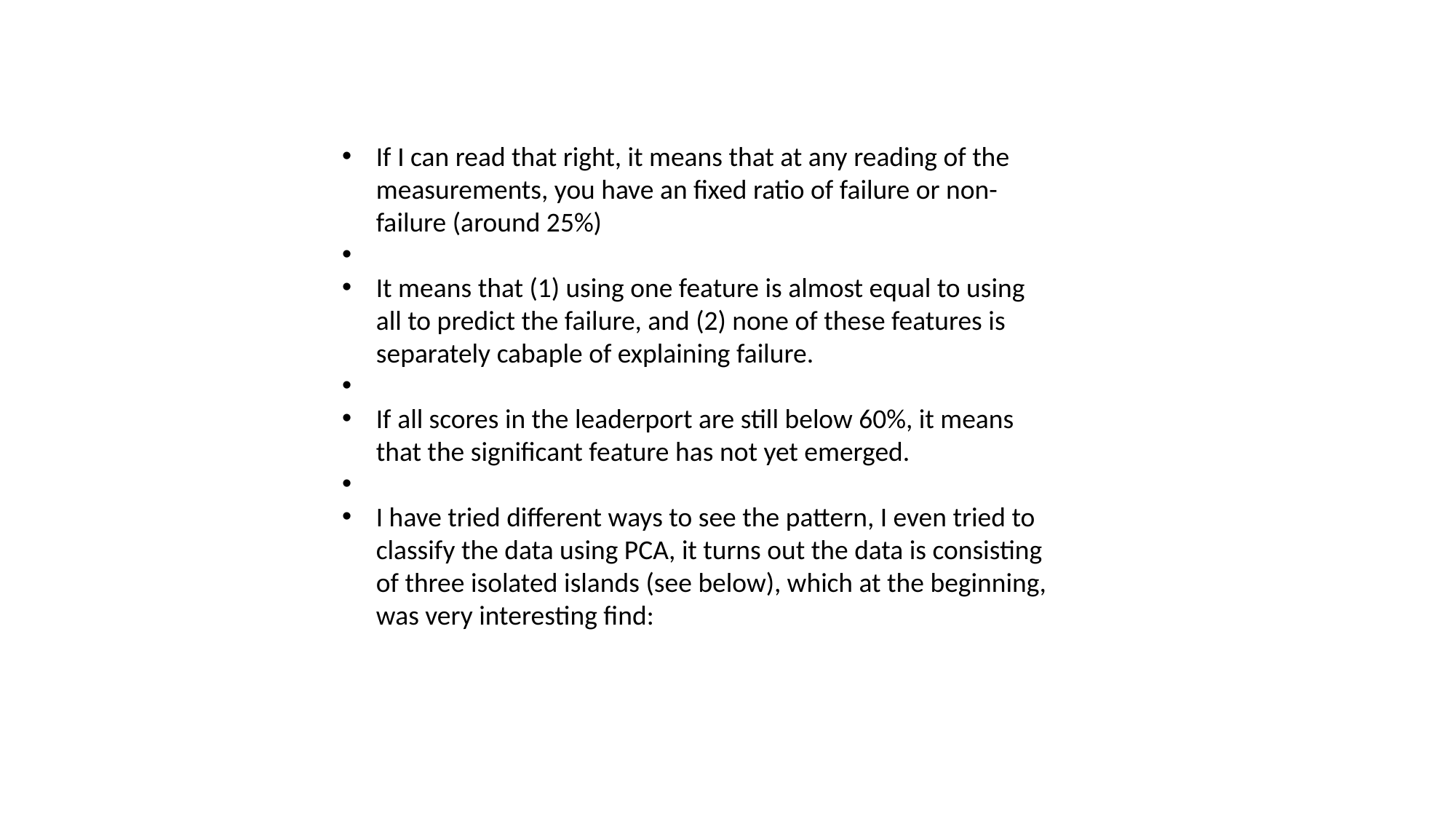

If I can read that right, it means that at any reading of the measurements, you have an fixed ratio of failure or non-failure (around 25%)

It means that (1) using one feature is almost equal to using all to predict the failure, and (2) none of these features is separately cabaple of explaining failure.

If all scores in the leaderport are still below 60%, it means that the significant feature has not yet emerged.

I have tried different ways to see the pattern, I even tried to classify the data using PCA, it turns out the data is consisting of three isolated islands (see below), which at the beginning, was very interesting find: